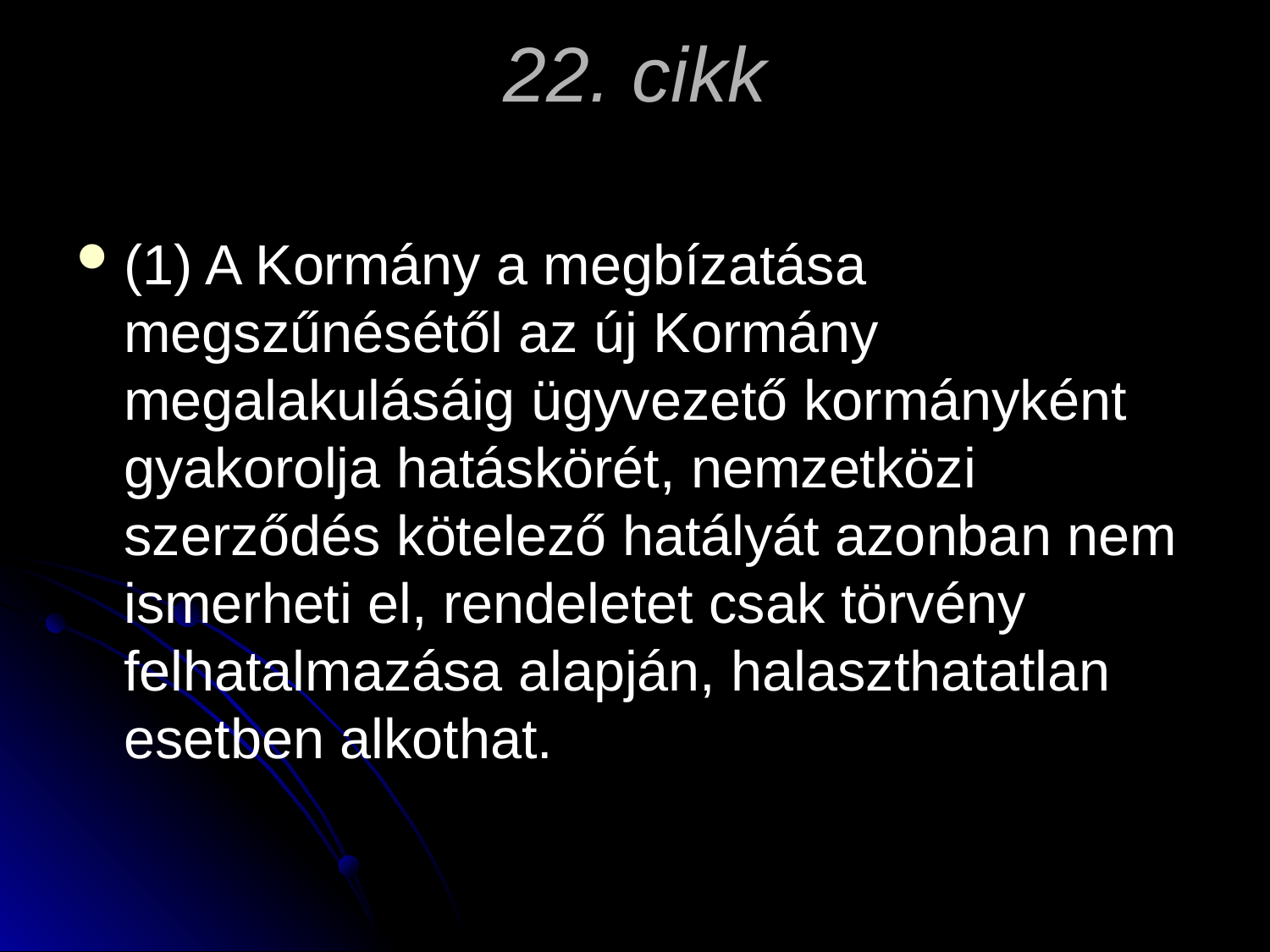

# 22. cikk
(1) A Kormány a megbízatása megszűnésétől az új Kormány megalakulásáig ügyvezető kormányként gyakorolja hatáskörét, nemzetközi szerződés kötelező hatályát azonban nem ismerheti el, rendeletet csak törvény felhatalmazása alapján, halaszthatatlan esetben alkothat.